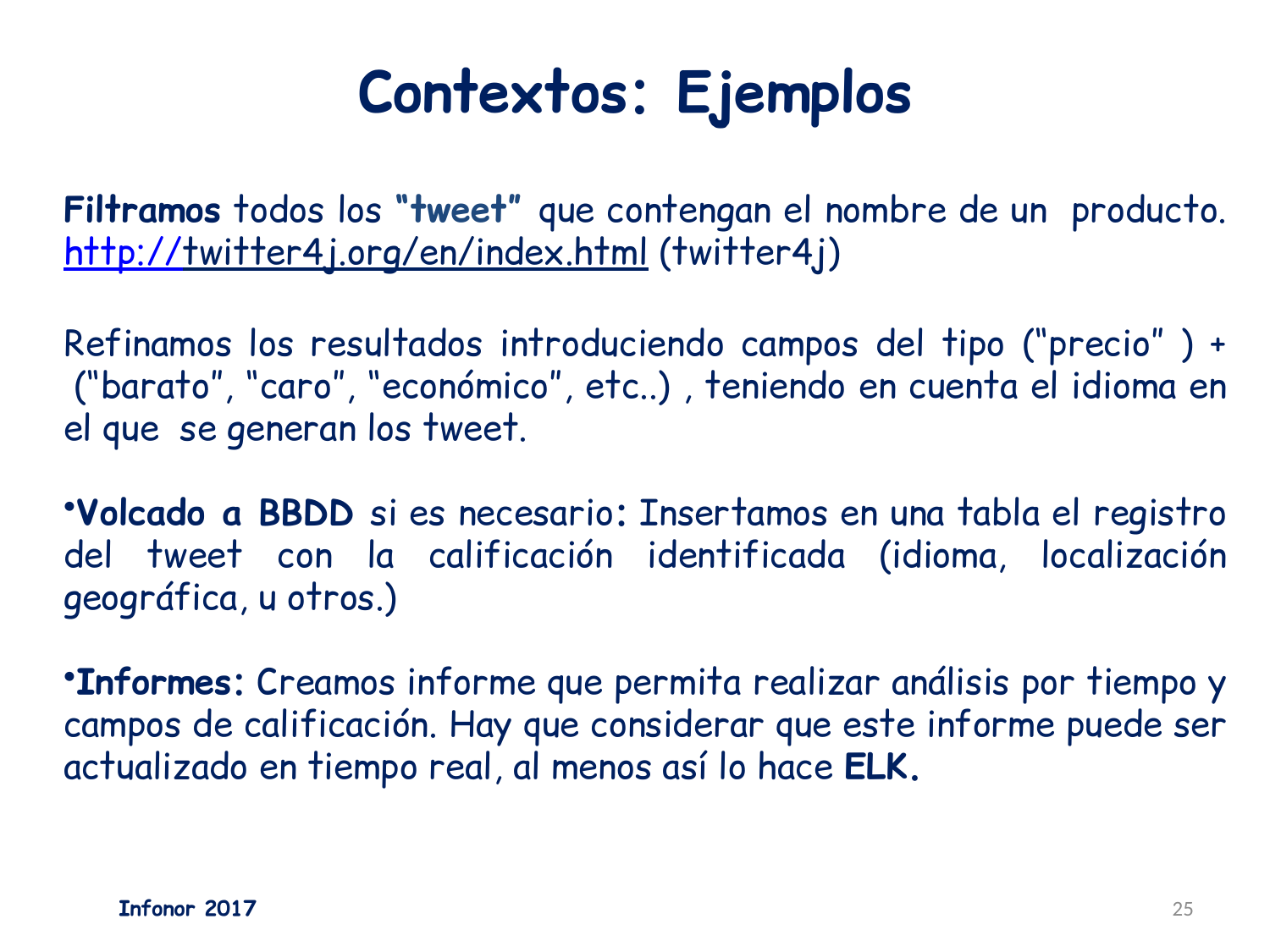

# Contextos: Ejemplos
Filtramos todos los “tweet” que contengan el nombre de un  producto. http://twitter4j.org/en/index.html (twitter4j)

Refinamos los resultados introduciendo campos del tipo (“precio” ) +  (“barato”, “caro”, “económico”, etc..) , teniendo en cuenta el idioma en el que  se generan los tweet.

Volcado a BBDD si es necesario: Insertamos en una tabla el registro del tweet con la calificación identificada (idioma, localización geográfica, u otros.)

Informes: Creamos informe que permita realizar análisis por tiempo y campos de calificación. Hay que considerar que este informe puede ser actualizado en tiempo real, al menos así lo hace ELK.

Infonor 2017
25